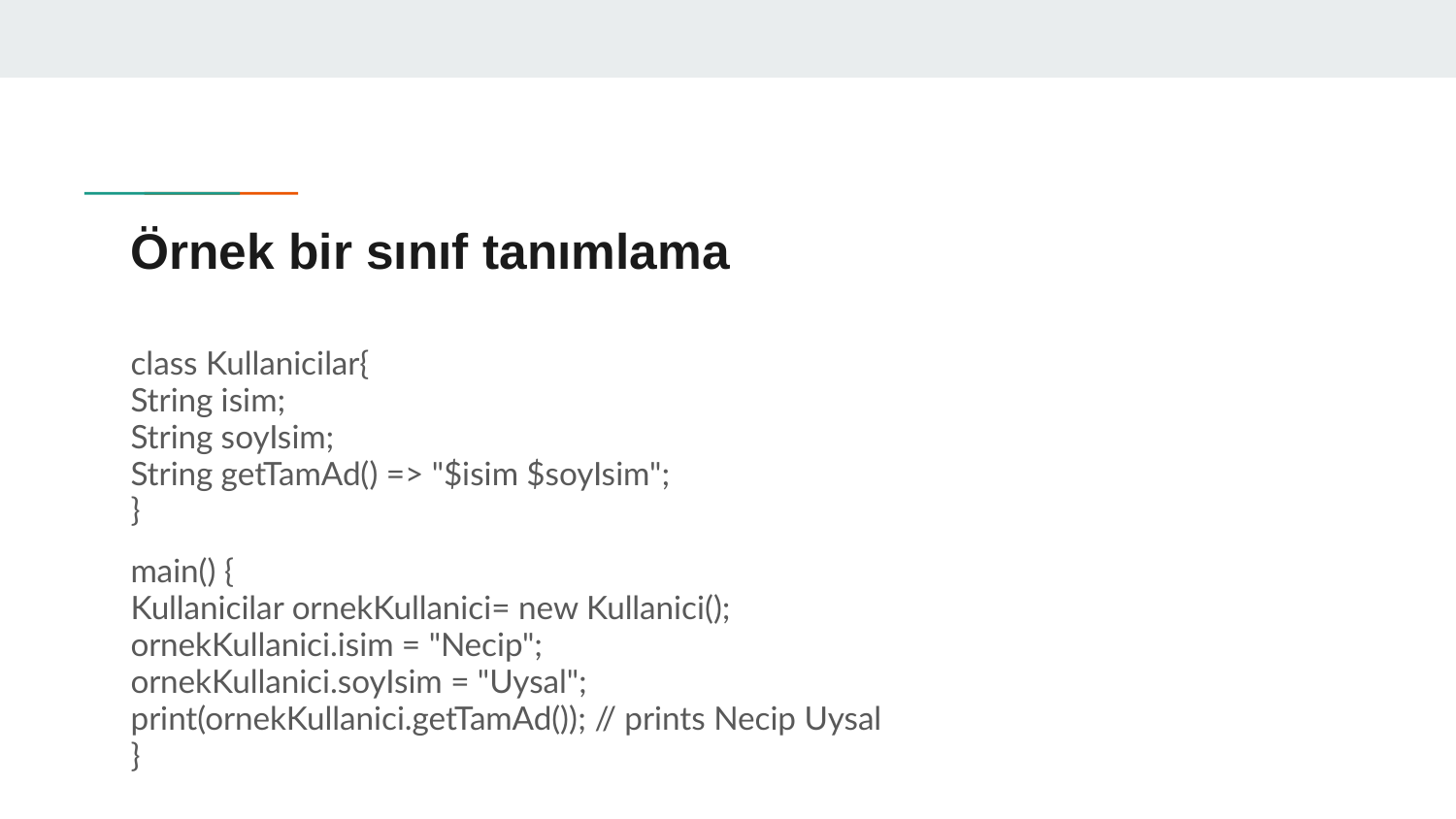

# Örnek bir sınıf tanımlama
class Kullanicilar{
String isim;
String soyIsim;
String getTamAd() => "$isim $soyIsim";
}
main() {
Kullanicilar ornekKullanici= new Kullanici();
ornekKullanici.isim = "Necip";
ornekKullanici.soyIsim = "Uysal";
print(ornekKullanici.getTamAd()); // prints Necip Uysal
}